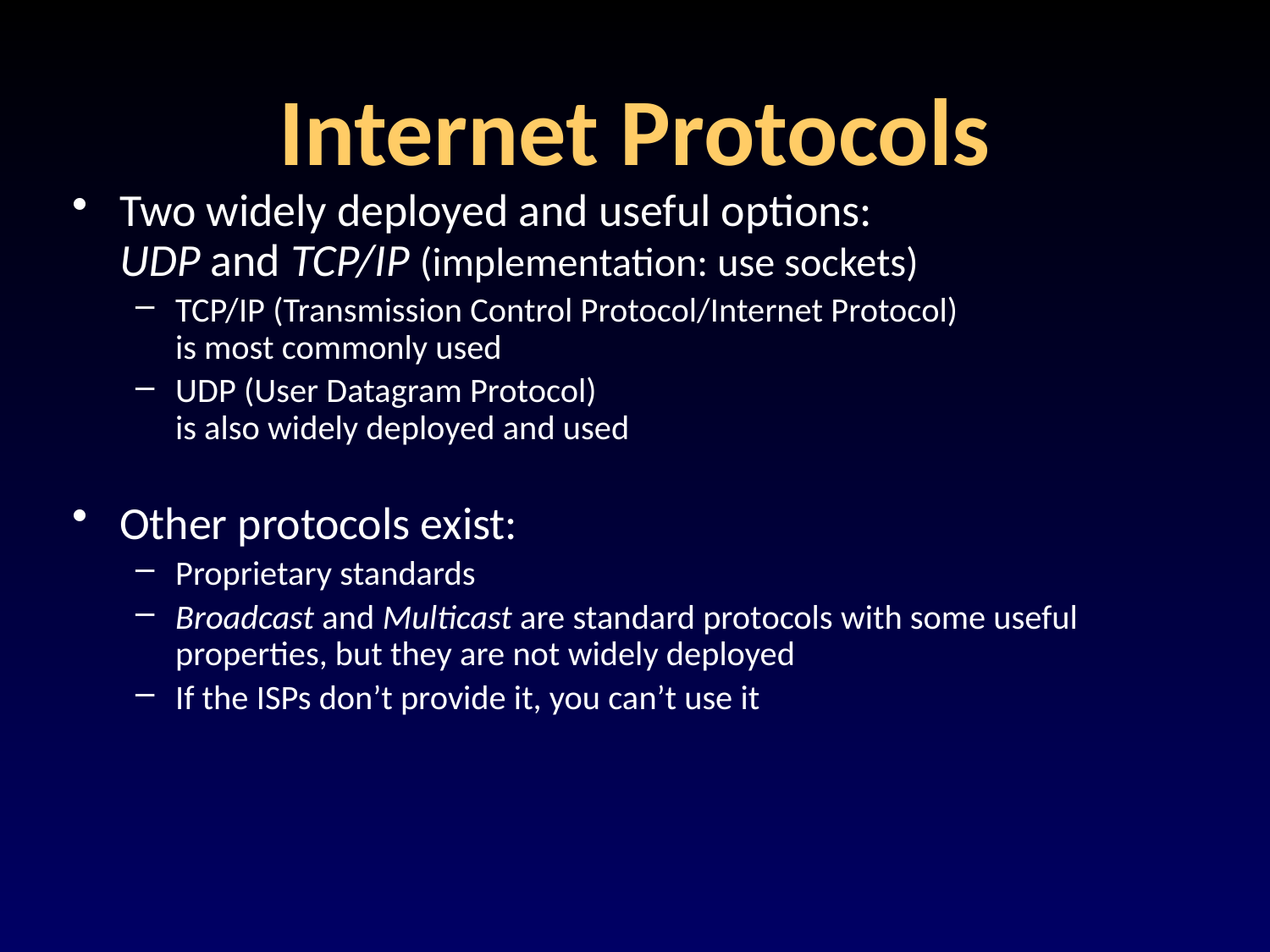

# Internet Protocols
Two widely deployed and useful options:
UDP and TCP/IP (implementation: use sockets)
TCP/IP (Transmission Control Protocol/Internet Protocol)
is most commonly used
UDP (User Datagram Protocol)
is also widely deployed and used

Other protocols exist:
Proprietary standards
Broadcast and Multicast are standard protocols with some useful properties, but they are not widely deployed
If the ISPs don’t provide it, you can’t use it